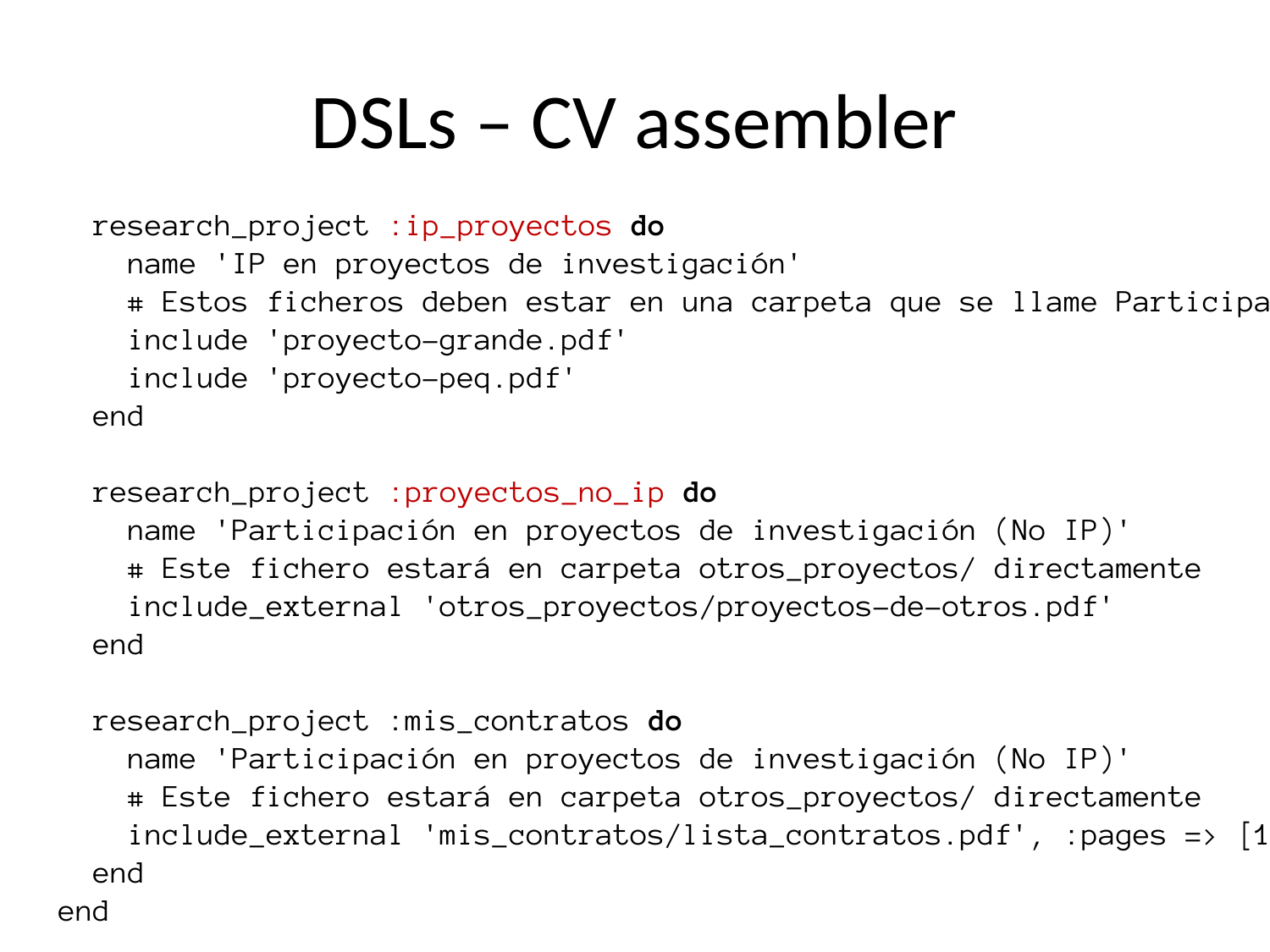

# DSLs – CV assembler

  research_project :ip_proyectos do
    name 'IP en proyectos de investigación'
    # Estos ficheros deben estar en una carpeta que se llame ParticipacionProyectos/ip_proyectos
    include 'proyecto-grande.pdf'
    include 'proyecto-peq.pdf'
  end

  research_project :proyectos_no_ip do
    name 'Participación en proyectos de investigación (No IP)'
    # Este fichero estará en carpeta otros_proyectos/ directamente
    include_external 'otros_proyectos/proyectos-de-otros.pdf'
  end

  research_project :mis_contratos do
    name 'Participación en proyectos de investigación (No IP)'
    # Este fichero estará en carpeta otros_proyectos/ directamente
    include_external 'mis_contratos/lista_contratos.pdf', :pages => [1, 3]
  end
end